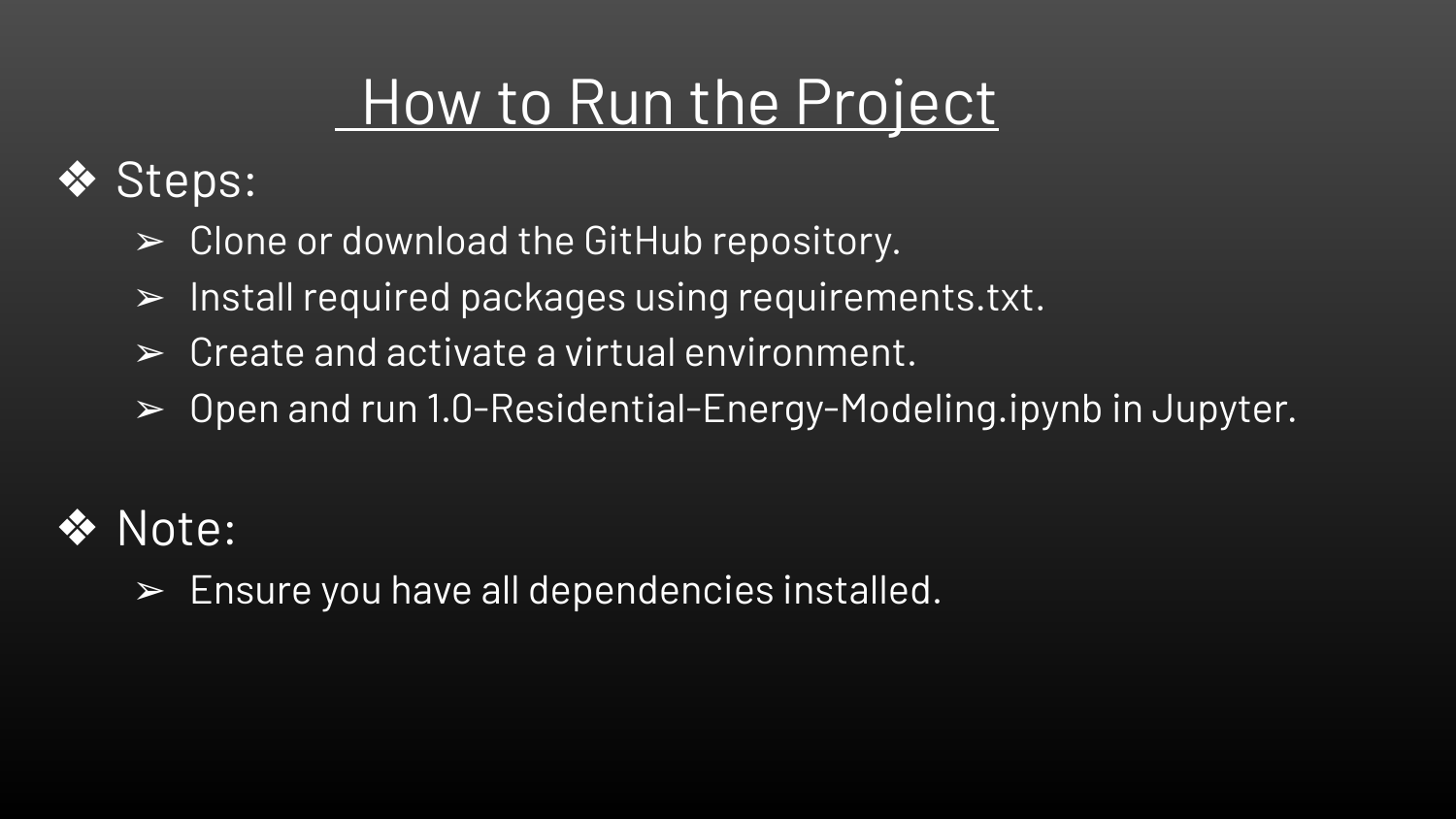

How to Run the Project
Steps:
Clone or download the GitHub repository.
Install required packages using requirements.txt.
Create and activate a virtual environment.
Open and run 1.0-Residential-Energy-Modeling.ipynb in Jupyter.

Note:
Ensure you have all dependencies installed.